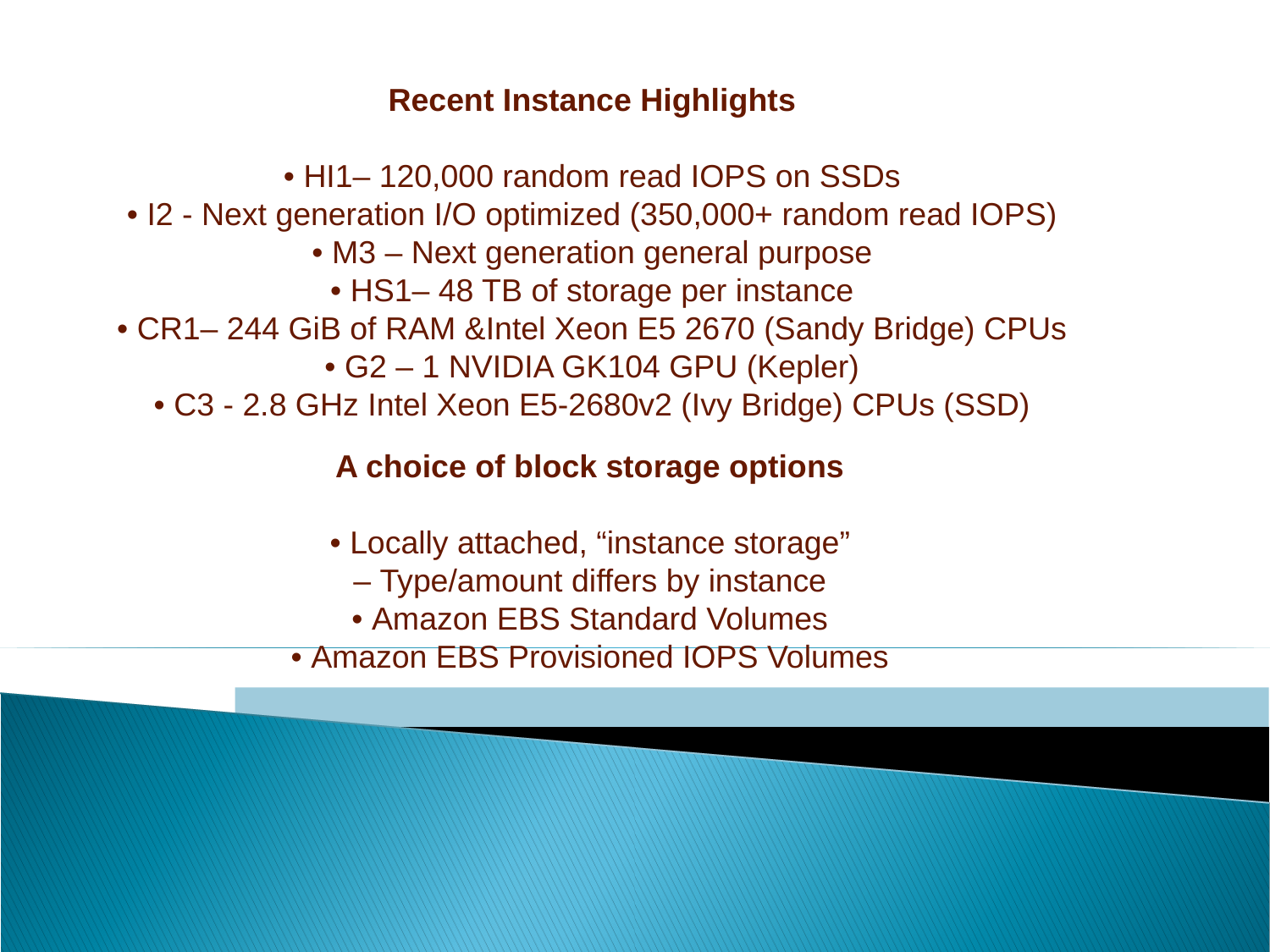

Recent Instance Highlights

• HI1– 120,000 random read IOPS on SSDs
• I2 - Next generation I/O optimized (350,000+ random read IOPS)
• M3 – Next generation general purpose
• HS1– 48 TB of storage per instance
• CR1– 244 GiB of RAM &Intel Xeon E5 2670 (Sandy Bridge) CPUs
• G2 – 1 NVIDIA GK104 GPU (Kepler)
• C3 - 2.8 GHz Intel Xeon E5-2680v2 (Ivy Bridge) CPUs (SSD)
A choice of block storage options

• Locally attached, “instance storage”
– Type/amount differs by instance
• Amazon EBS Standard Volumes
• Amazon EBS Provisioned IOPS Volumes